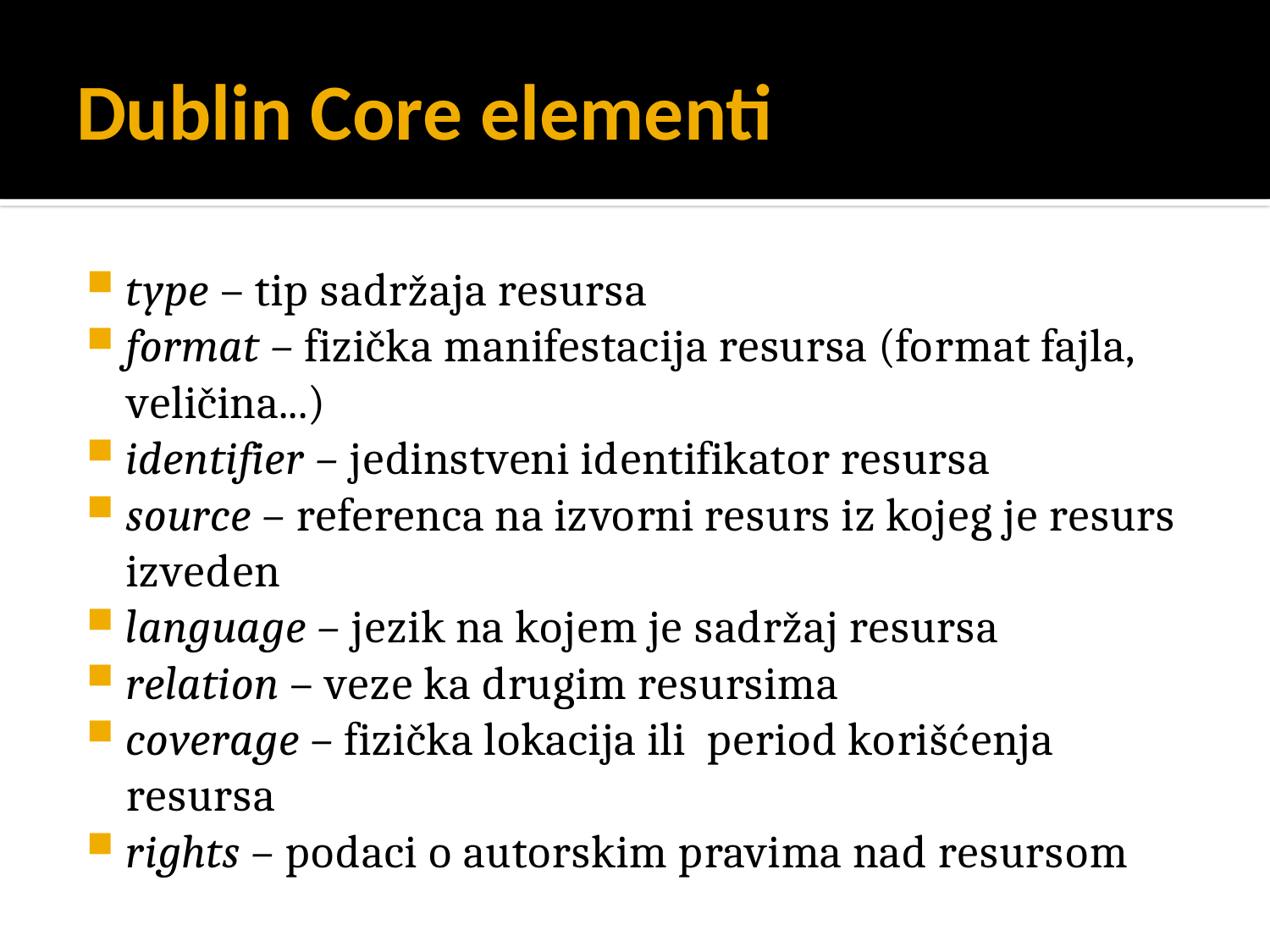

# Dublin Core elementi
type – tip sadržaja resursa
format – fizička manifestacija resursa (format fajla, veličina...)
identifier – jedinstveni identifikator resursa
source – referenca na izvorni resurs iz kojeg je resurs izveden
language – jezik na kojem je sadržaj resursa
relation – veze ka drugim resursima
coverage – fizička lokacija ili  period korišćenja resursa
rights – podaci o autorskim pravima nad resursom